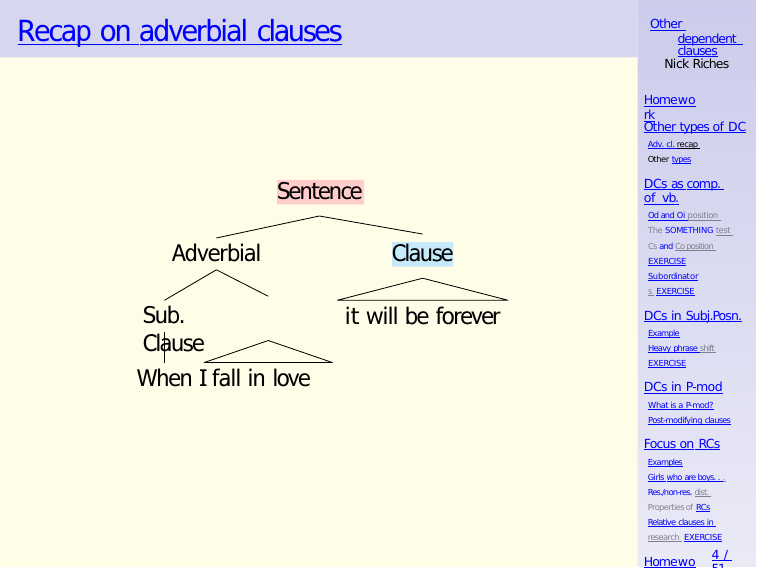

# Recap on adverbial clauses
Other dependent  clauses
Nick Riches
Homework
Other types of DC
Adv. cl. recap  Other types
DCs as comp. of  vb.
Od and Oi position  The SOMETHING test  Cs and Co position  EXERCISE
Subordinators  EXERCISE
Sentence

Adverbial
Clause

DCs in Subj.Posn.
Example
Heavy phrase shift  EXERCISE
it will be forever
Sub.	Clause

When I fall in love
DCs in P-mod
What is a P-mod?
Post-modifying clauses
Focus on RCs
Examples
Girls who are boys. . .  Res./non-res. dist.  Properties of RCs
Relative clauses in research  EXERCISE
4 / 51
Homework